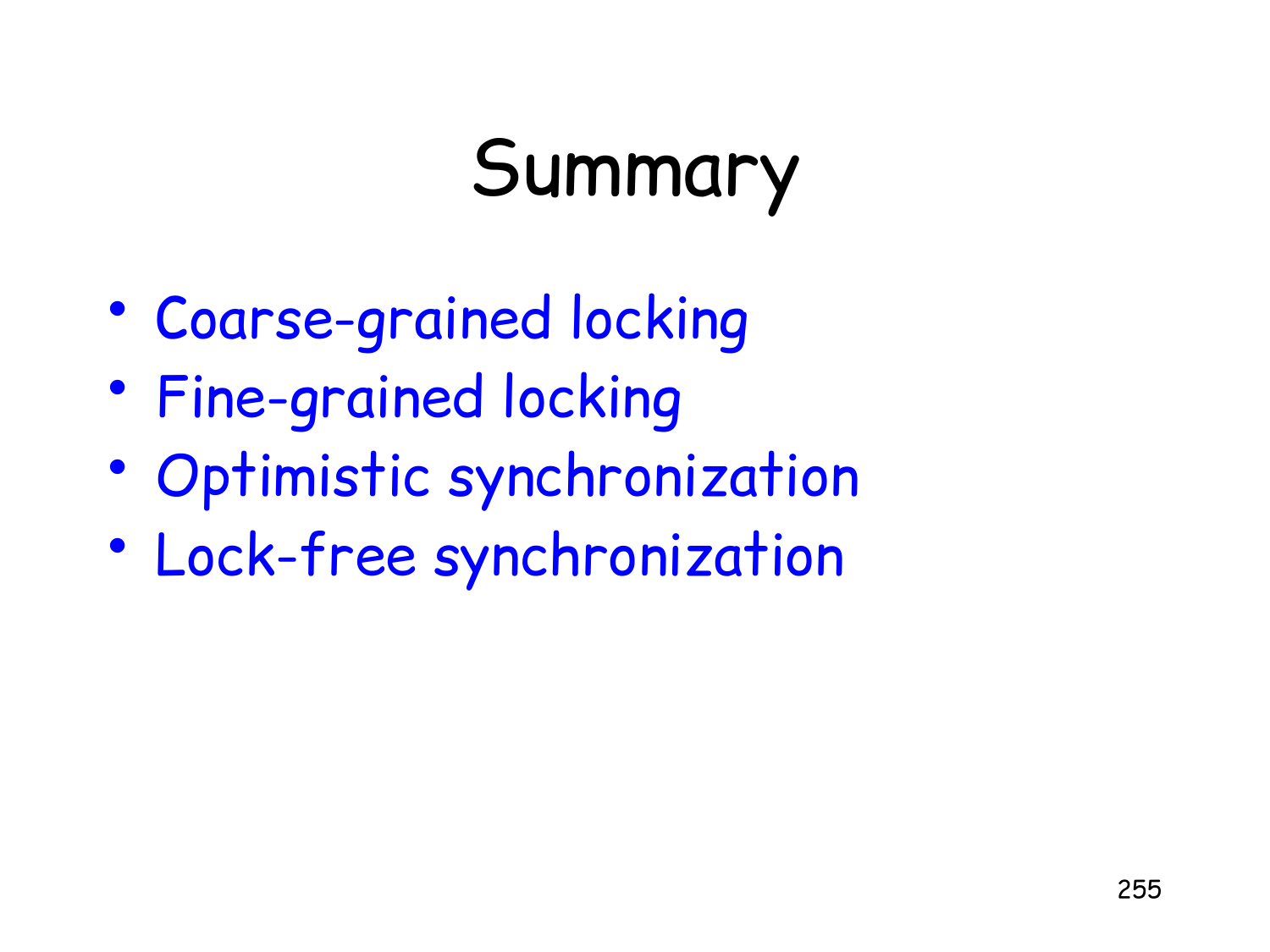

# Summary
Coarse-grained locking
Fine-grained locking
Optimistic synchronization
Lock-free synchronization
255